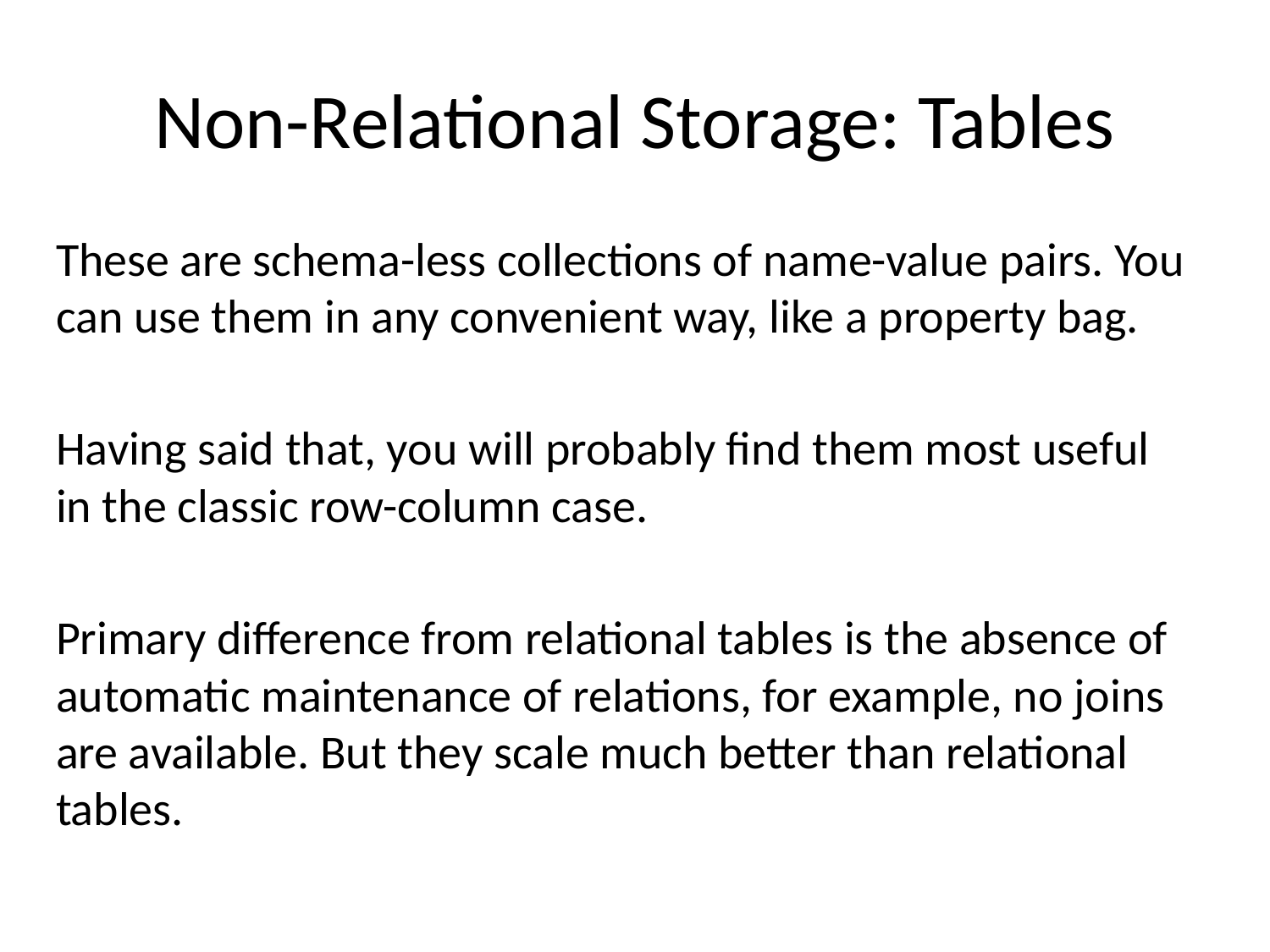

# Non-Relational Storage: Tables
These are schema-less collections of name-value pairs. You can use them in any convenient way, like a property bag.

Having said that, you will probably find them most useful in the classic row-column case.

Primary difference from relational tables is the absence of automatic maintenance of relations, for example, no joins are available. But they scale much better than relational tables.